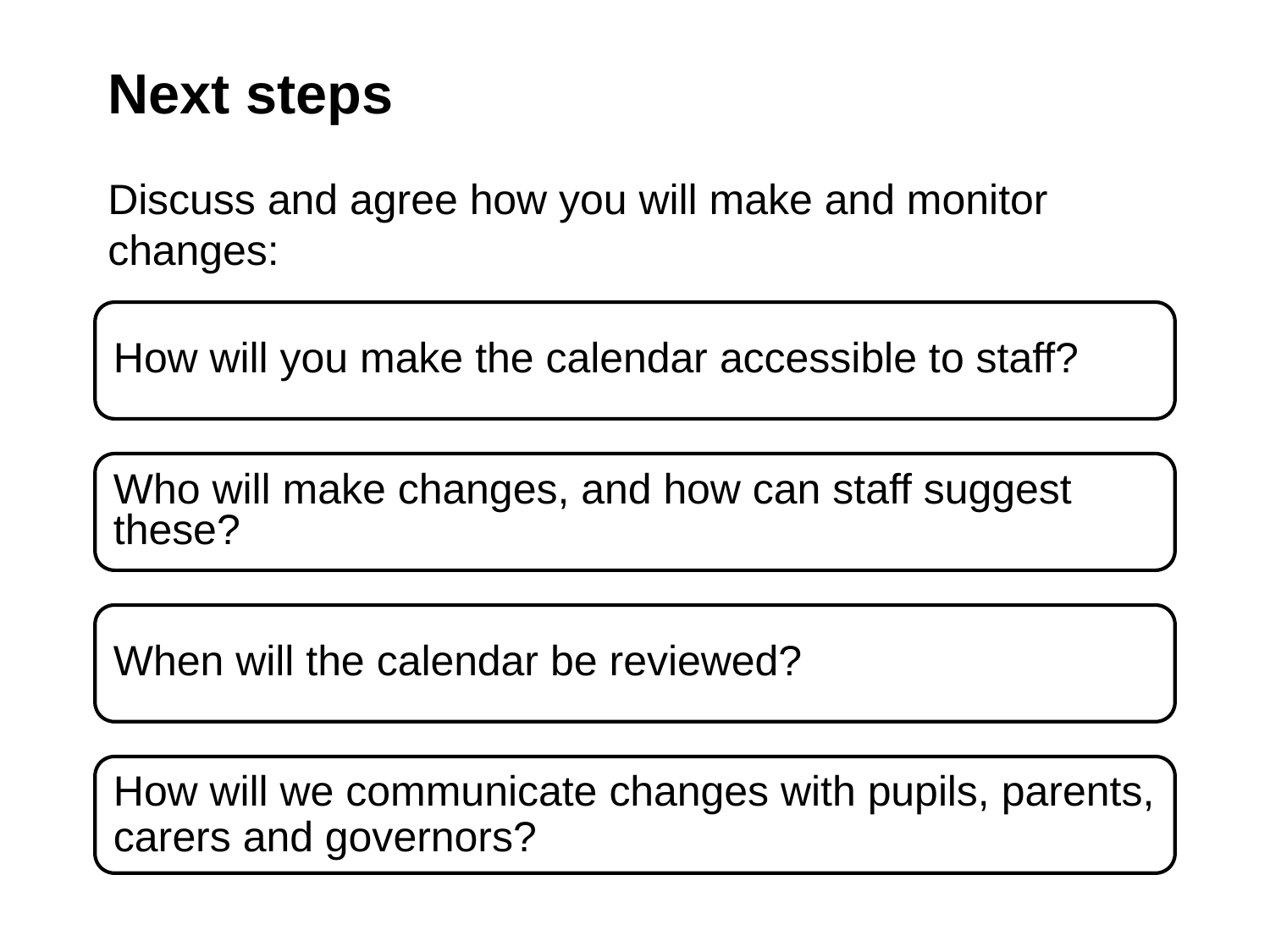

# Next steps
Discuss and agree how you will make and monitor changes:
How will you make the calendar accessible to staff?
Who will make changes, and how can staff suggest these?
When will the calendar be reviewed?
How will we communicate changes with pupils, parents, carers and governors?